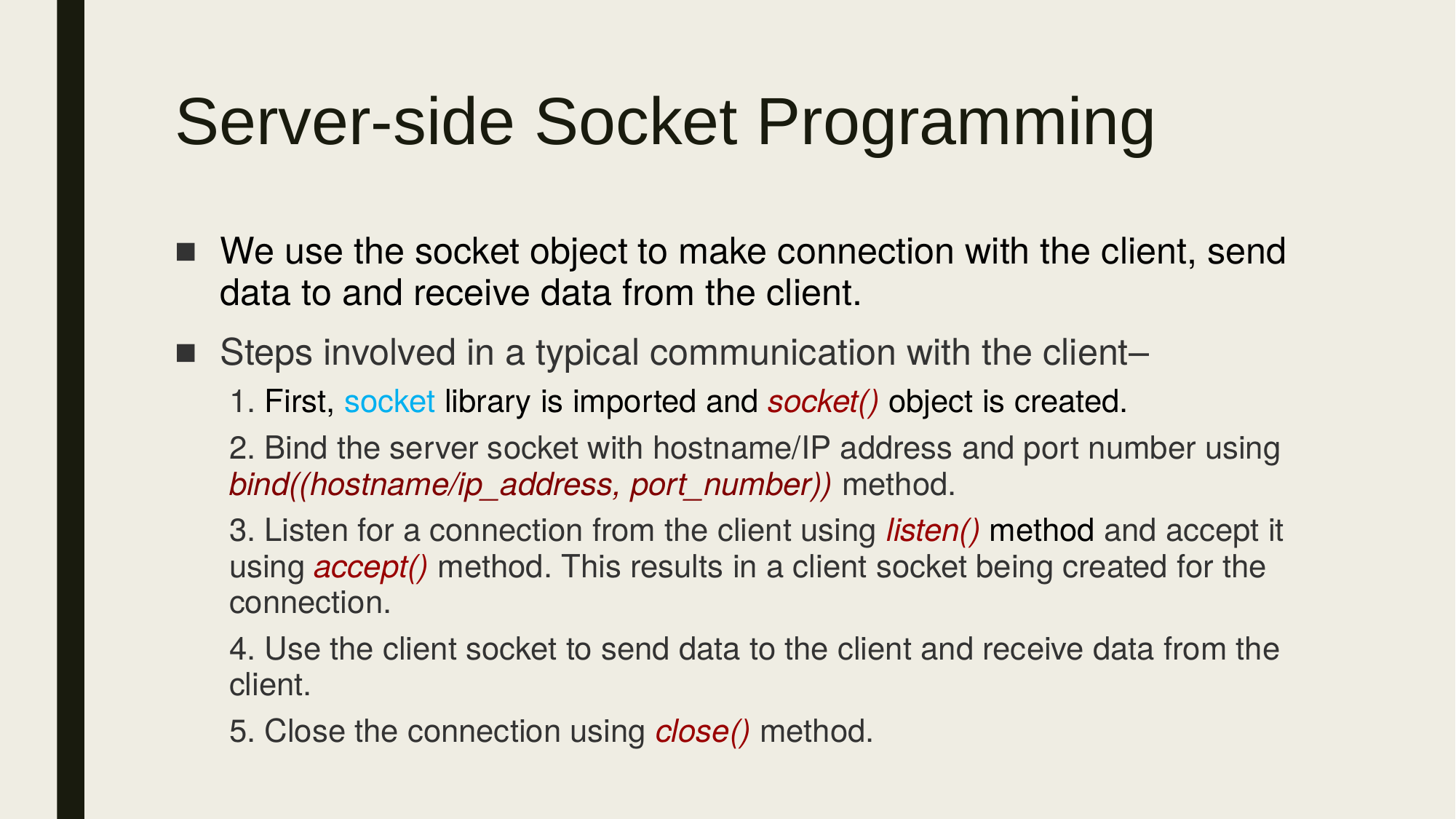

# Server-side Socket Programming
We use the socket object to make connection with the client, send data to and receive data from the client.
Steps involved in a typical communication with the client–
1. First, socket library is imported and socket() object is created.
2. Bind the server socket with hostname/IP address and port number using bind((hostname/ip_address, port_number)) method.
3. Listen for a connection from the client using listen() method and accept it using accept() method. This results in a client socket being created for the connection.
4. Use the client socket to send data to the client and receive data from the client.
5. Close the connection using close() method.